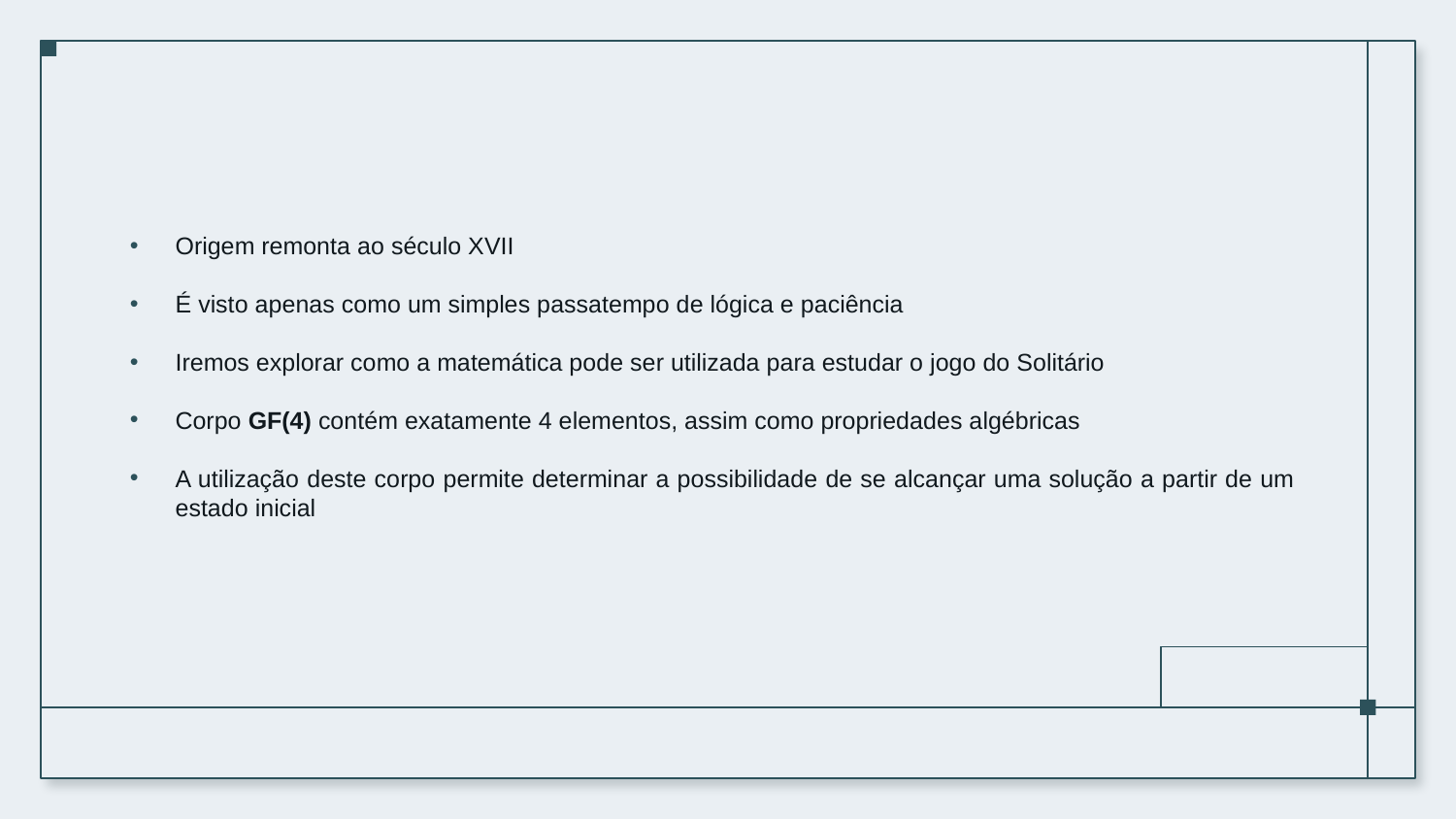

#

Origem remonta ao século XVII

É visto apenas como um simples passatempo de lógica e paciência

Iremos explorar como a matemática pode ser utilizada para estudar o jogo do Solitário

Corpo GF(4) contém exatamente 4 elementos, assim como propriedades algébricas

A utilização deste corpo permite determinar a possibilidade de se alcançar uma solução a partir de um estado inicial